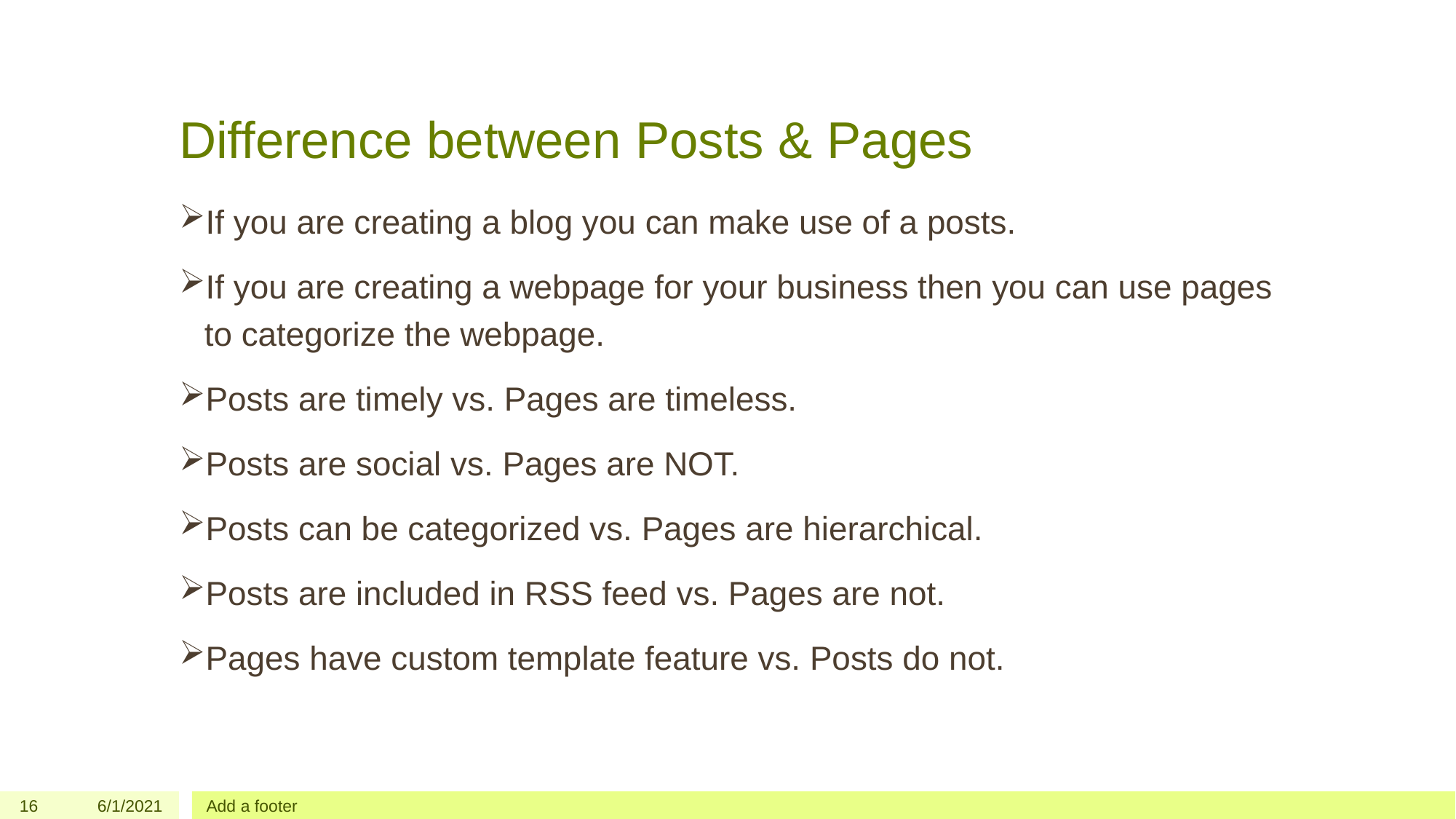

# Difference between Posts & Pages
If you are creating a blog you can make use of a posts.
If you are creating a webpage for your business then you can use pages to categorize the webpage.
Posts are timely vs. Pages are timeless.
Posts are social vs. Pages are NOT.
Posts can be categorized vs. Pages are hierarchical.
Posts are included in RSS feed vs. Pages are not.
Pages have custom template feature vs. Posts do not.

16
6/1/2021
Add a footer